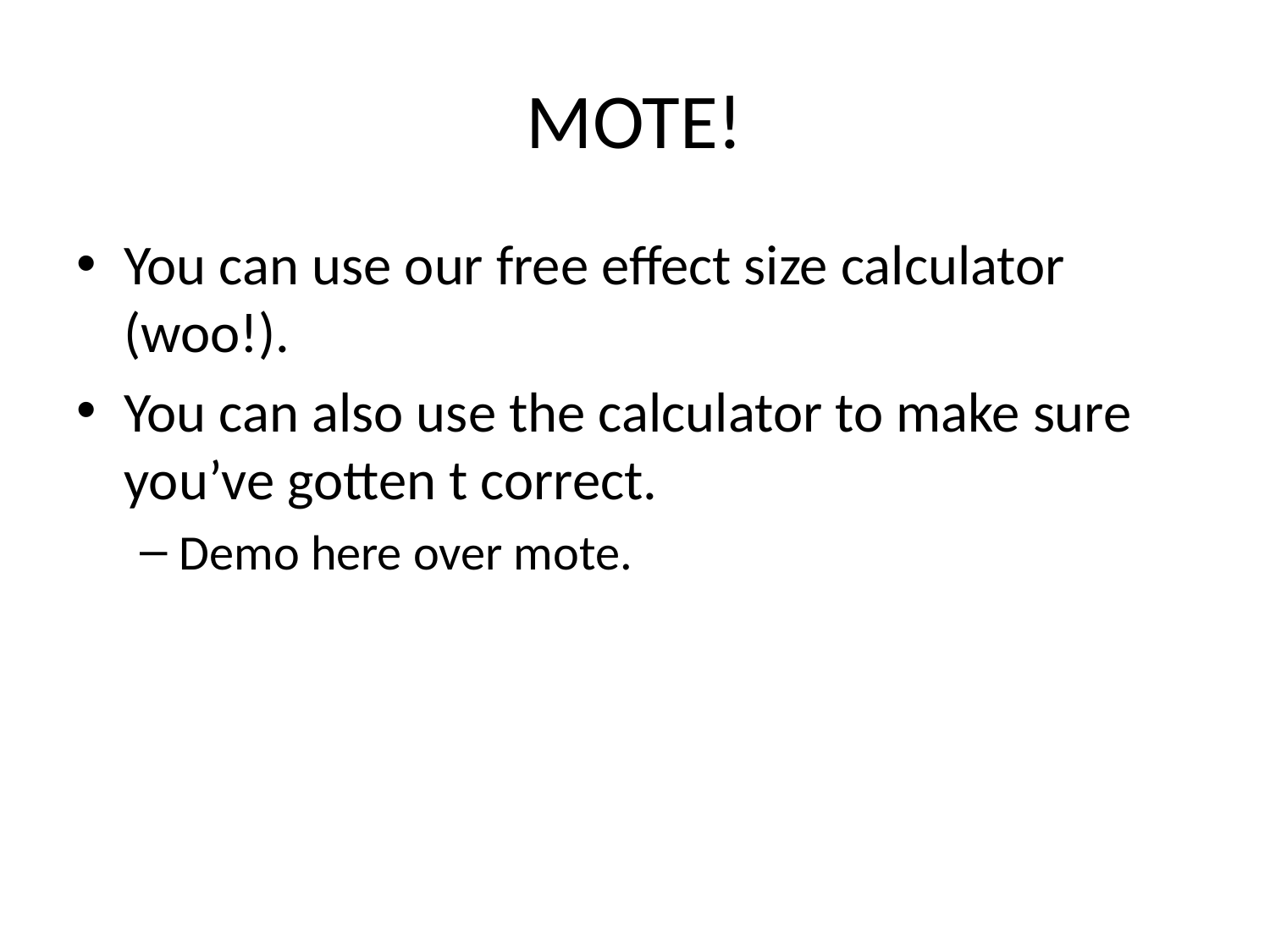

# MOTE!
You can use our free effect size calculator (woo!).
You can also use the calculator to make sure you’ve gotten t correct.
Demo here over mote.